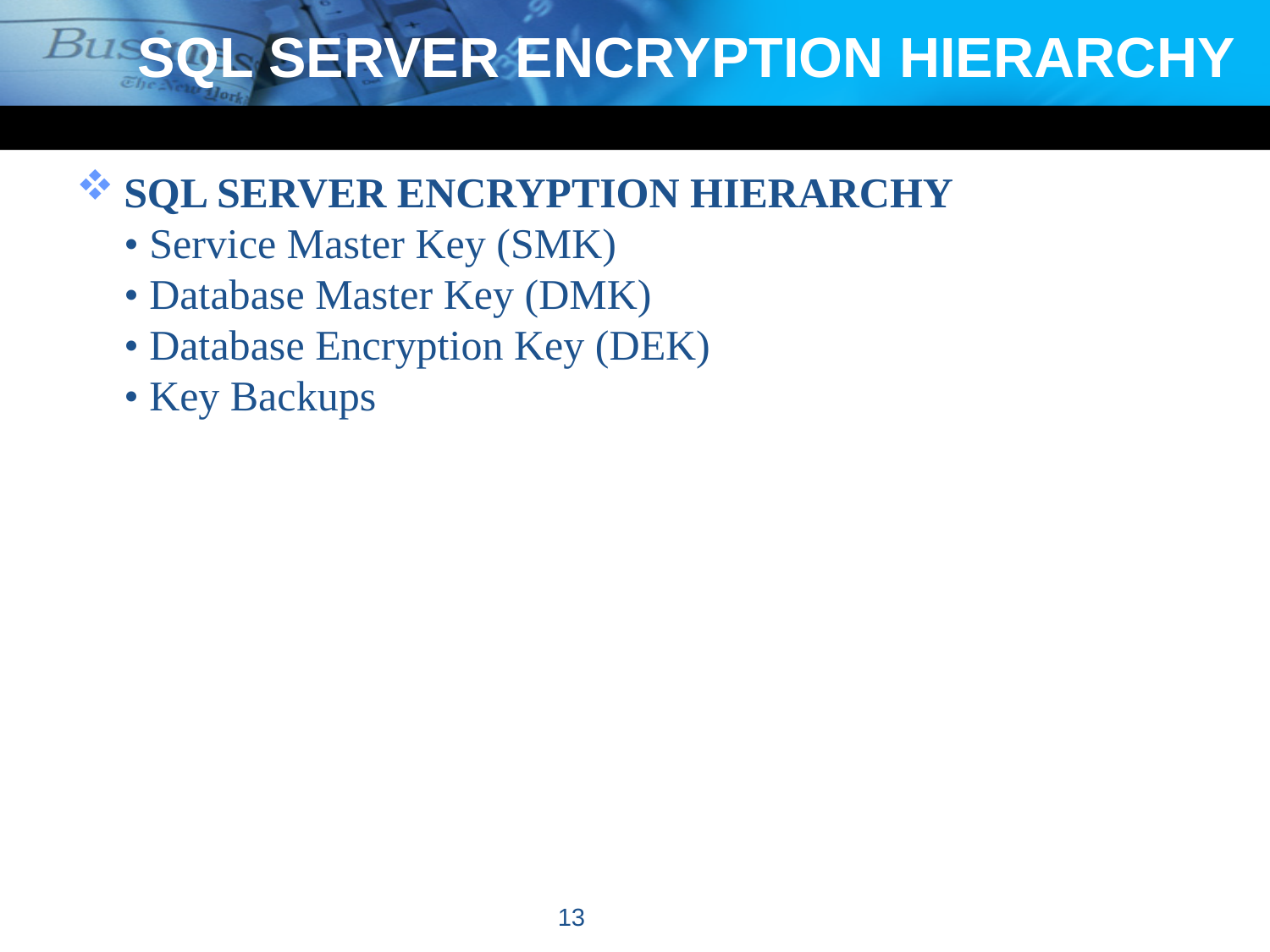

# SQL SERVER ENCRYPTION HIERARCHY
SQL SERVER ENCRYPTION HIERARCHY
• Service Master Key (SMK)
• Database Master Key (DMK)
• Database Encryption Key (DEK)
• Key Backups
13